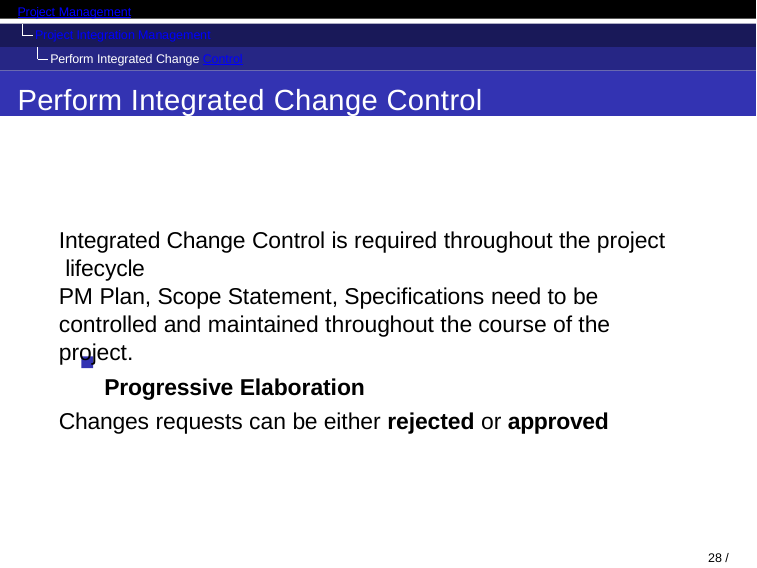

Project Management
Project Integration Management  Perform Integrated Change Control

Perform Integrated Change Control
Integrated Change Control is required throughout the project  lifecycle
PM Plan, Scope Statement, Specifications need to be  controlled and maintained throughout the course of the project.
Progressive Elaboration
Changes requests can be either rejected or approved

28 / 38